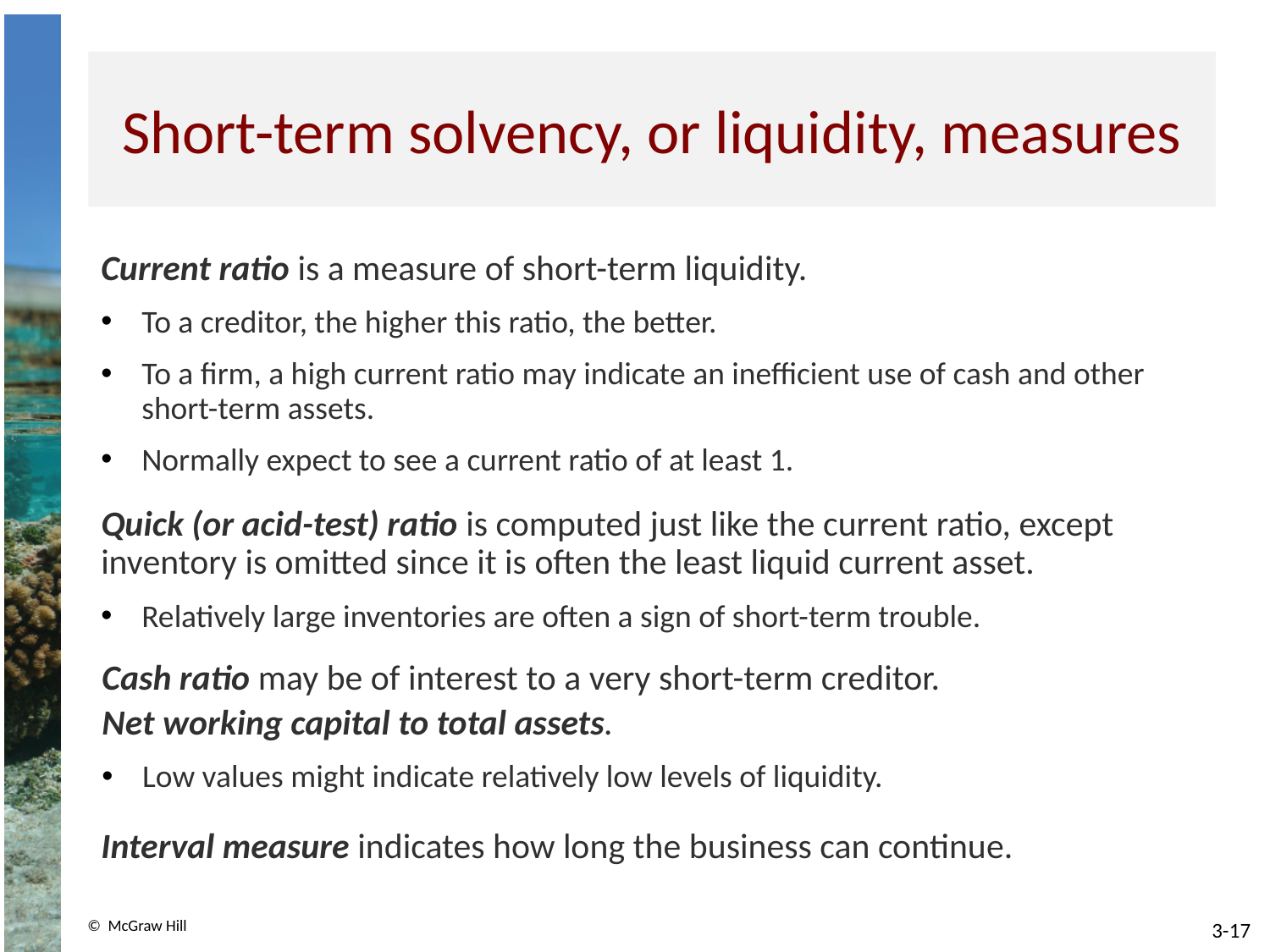

# Short-term solvency, or liquidity, measures
Current ratio is a measure of short-term liquidity.
To a creditor, the higher this ratio, the better.
To a firm, a high current ratio may indicate an inefficient use of cash and other short-term assets.
Normally expect to see a current ratio of at least 1.
Quick (or acid-test) ratio is computed just like the current ratio, except inventory is omitted since it is often the least liquid current asset.
Relatively large inventories are often a sign of short-term trouble.
Cash ratio may be of interest to a very short-term creditor.
Net working capital to total assets.
Low values might indicate relatively low levels of liquidity.
Interval measure indicates how long the business can continue.